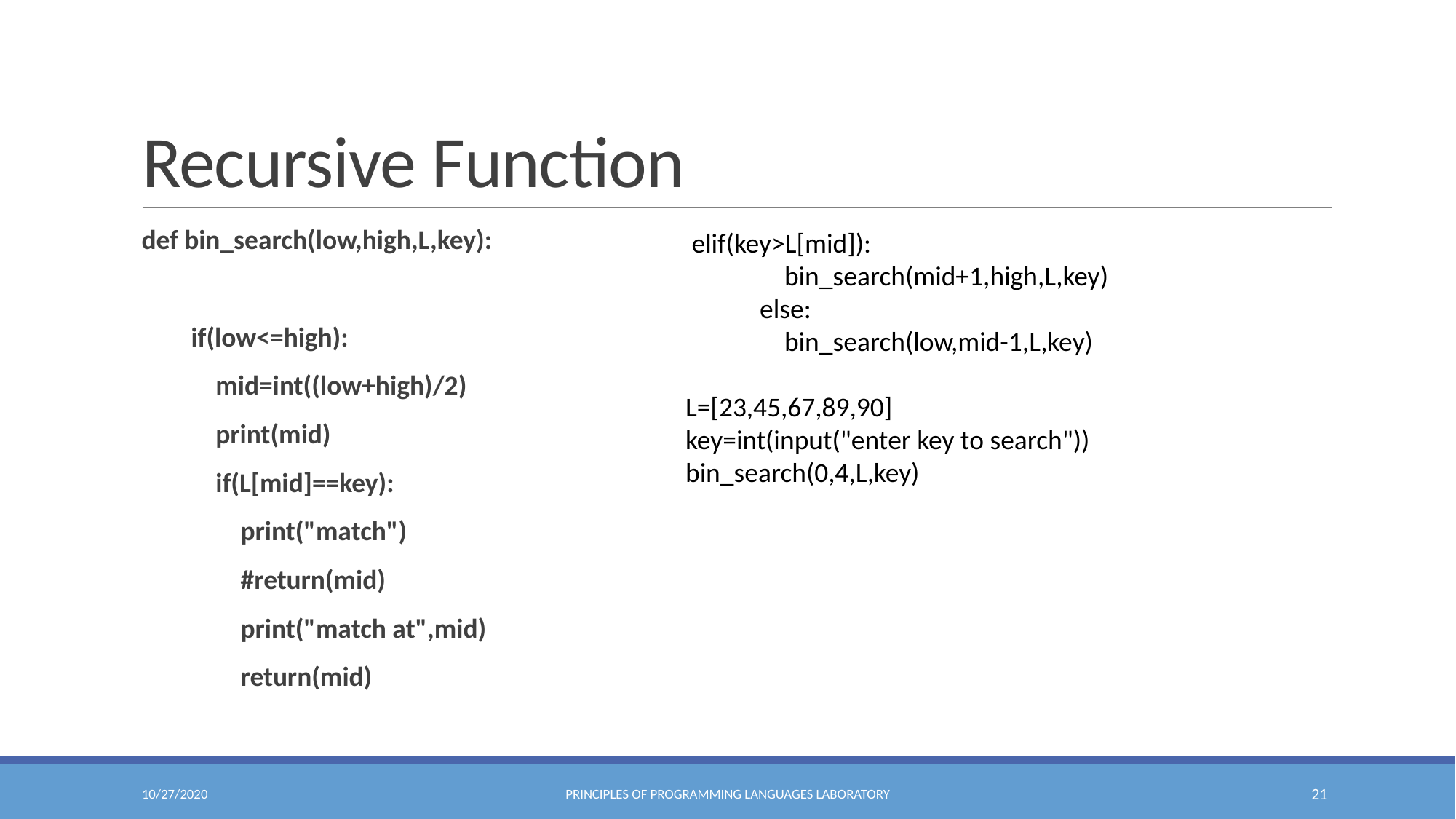

# Recursive Function
def bin_search(low,high,L,key):

        if(low<=high):
            mid=int((low+high)/2)
            print(mid)
            if(L[mid]==key):
                print("match")
                #return(mid)
                print("match at",mid)
                return(mid)
 elif(key>L[mid]):
                bin_search(mid+1,high,L,key)
            else:
                bin_search(low,mid-1,L,key)

L=[23,45,67,89,90]
key=int(input("enter key to search"))
bin_search(0,4,L,key)
10/27/2020
PRINCIPLES OF PROGRAMMING LANGUAGES LABORATORY
21